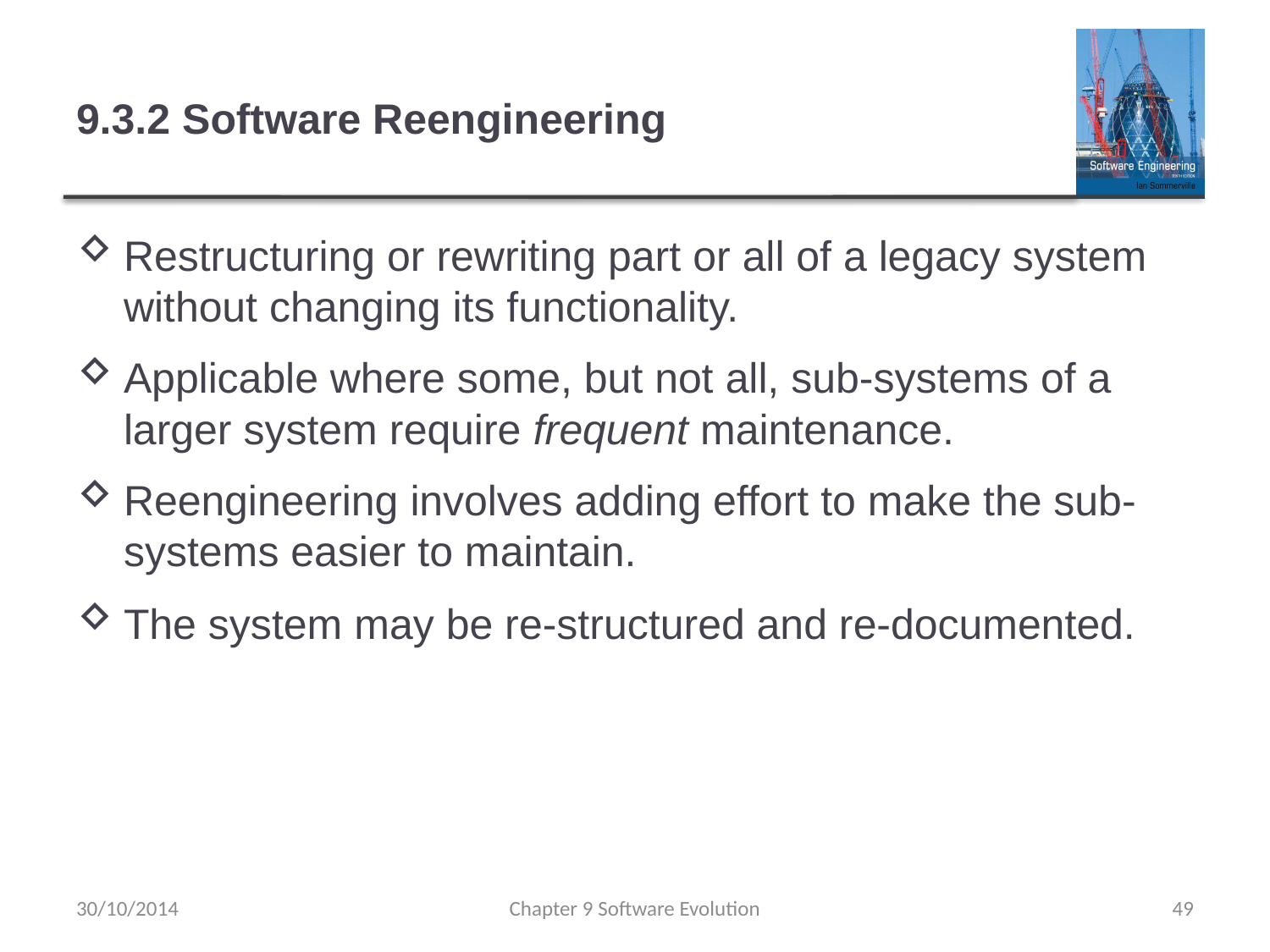

# 9.3.2 Software Reengineering
Restructuring or rewriting part or all of a legacy system without changing its functionality.
Applicable where some, but not all, sub-systems of a larger system require frequent maintenance.
Reengineering involves adding effort to make the sub-systems easier to maintain.
The system may be re-structured and re-documented.

30/10/2014
Chapter 9 Software Evolution
49